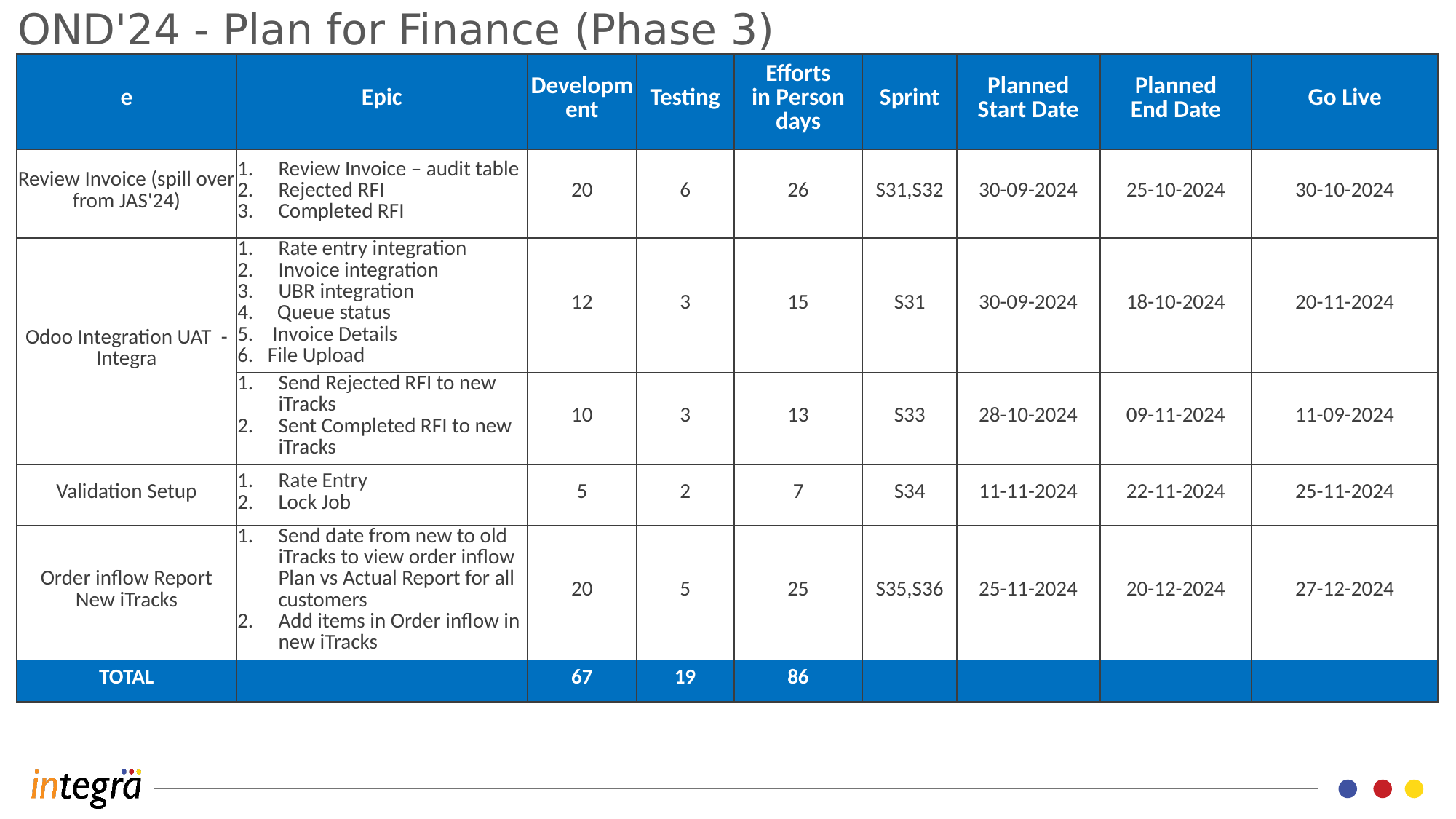

OND'24 - Plan for Finance (Phase 3)

| e | Epic | Development | Testing | Efforts in Person days | Sprint | Planned Start Date | Planned End Date | Go Live |
| --- | --- | --- | --- | --- | --- | --- | --- | --- |
| Review Invoice (spill over from JAS'24) | Review Invoice – audit table Rejected RFI Completed RFI | 20 | 6 | 26 | S31,S32 | 30-09-2024 | 25-10-2024 | 30-10-2024 |
| Odoo Integration UAT  - Integra | Rate entry integration Invoice integration UBR integration 4. Queue status 5. Invoice Details 6. File Upload | 12 | 3 | 15 | S31 | 30-09-2024 | 18-10-2024 | 20-11-2024 |
|  | Send Rejected RFI to new iTracks Sent Completed RFI to new iTracks | 10 | 3 | 13 | S33 | 28-10-2024 | 09-11-2024 | 11-09-2024 |
| Validation Setup | Rate Entry Lock Job | 5 | 2 | 7 | S34 | 11-11-2024 | 22-11-2024 | 25-11-2024 |
| Order inflow Report New iTracks | Send date from new to old iTracks to view order inflow Plan vs Actual Report for all customers  Add items in Order inflow in new iTracks | 20 | 5 | 25 | S35,S36 | 25-11-2024 | 20-12-2024 | 27-12-2024 |
| TOTAL |  | 67 | 19 | 86 |  |  |  |  |